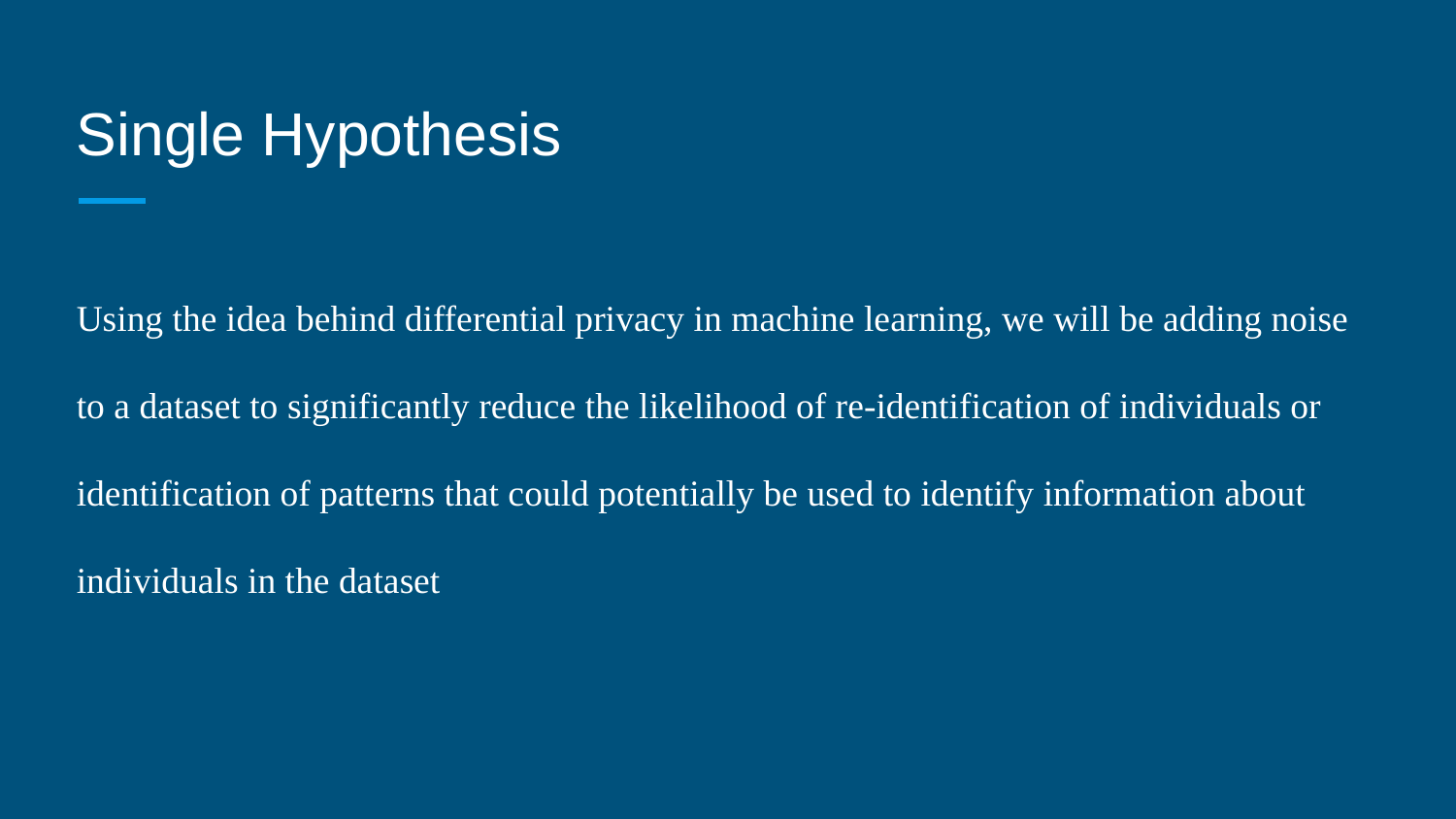

# Single Hypothesis
Using the idea behind differential privacy in machine learning, we will be adding noise to a dataset to significantly reduce the likelihood of re-identification of individuals or identification of patterns that could potentially be used to identify information about individuals in the dataset